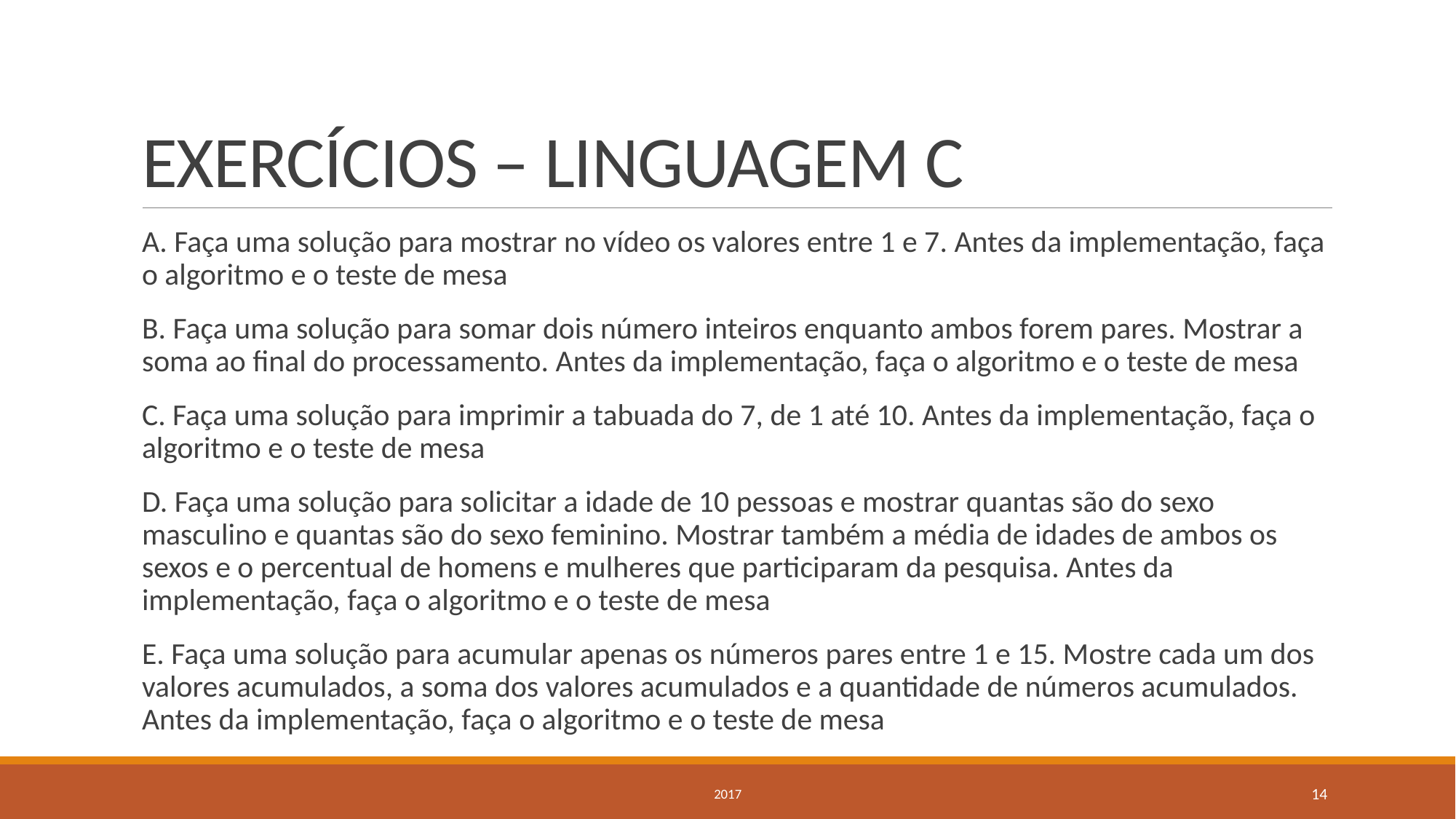

# EXERCÍCIOS – LINGUAGEM C
A. Faça uma solução para mostrar no vídeo os valores entre 1 e 7. Antes da implementação, faça o algoritmo e o teste de mesa
B. Faça uma solução para somar dois número inteiros enquanto ambos forem pares. Mostrar a soma ao final do processamento. Antes da implementação, faça o algoritmo e o teste de mesa
C. Faça uma solução para imprimir a tabuada do 7, de 1 até 10. Antes da implementação, faça o algoritmo e o teste de mesa
D. Faça uma solução para solicitar a idade de 10 pessoas e mostrar quantas são do sexo masculino e quantas são do sexo feminino. Mostrar também a média de idades de ambos os sexos e o percentual de homens e mulheres que participaram da pesquisa. Antes da implementação, faça o algoritmo e o teste de mesa
E. Faça uma solução para acumular apenas os números pares entre 1 e 15. Mostre cada um dos valores acumulados, a soma dos valores acumulados e a quantidade de números acumulados. Antes da implementação, faça o algoritmo e o teste de mesa
2017
14